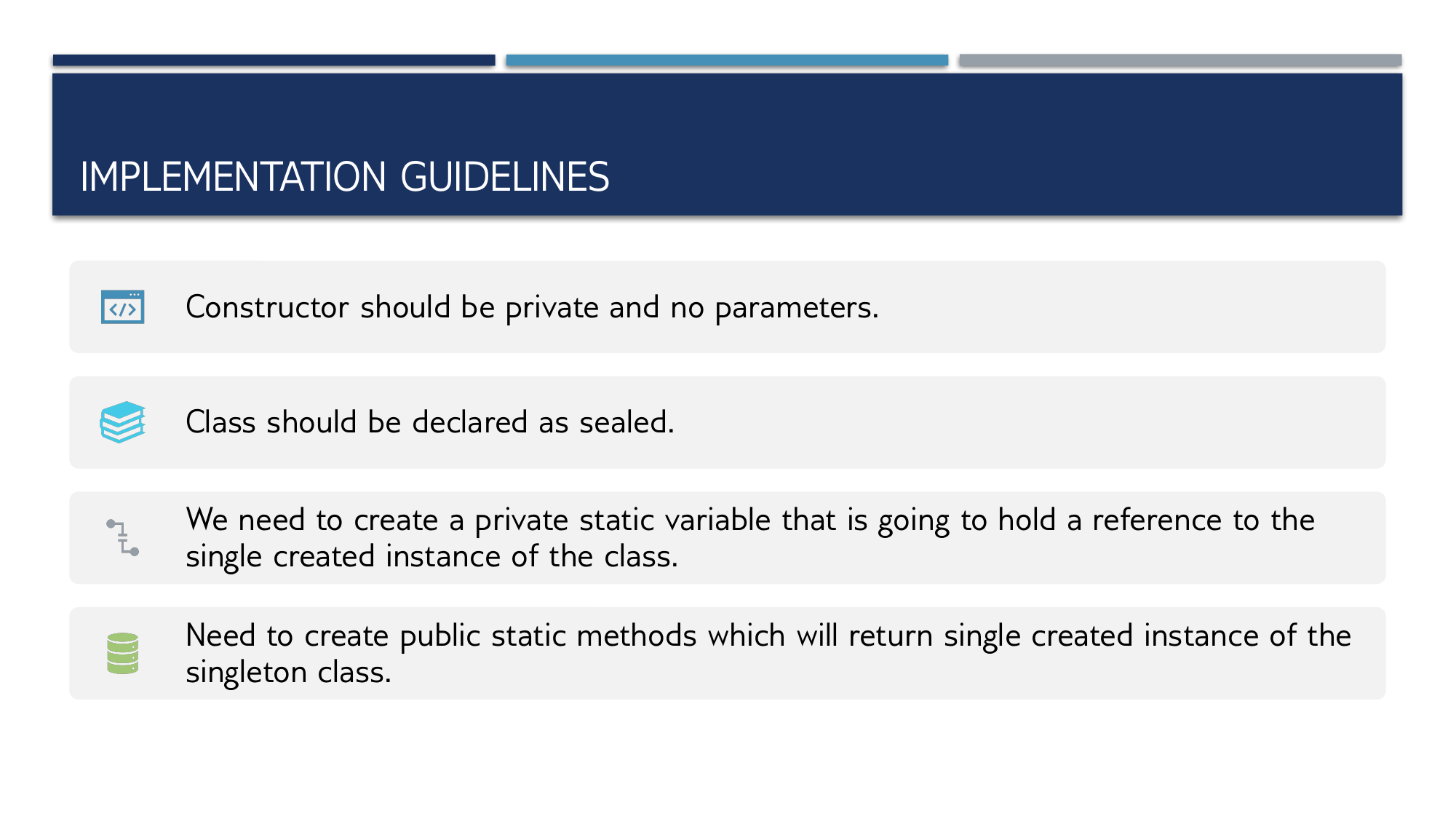

# Implementation guidelines
Constructor should be private and no parameters.
Class should be declared as sealed.
We need to create a private static variable that is going to hold a reference to the single created instance of the class.
Need to create public static methods which will return single created instance of the singleton class.